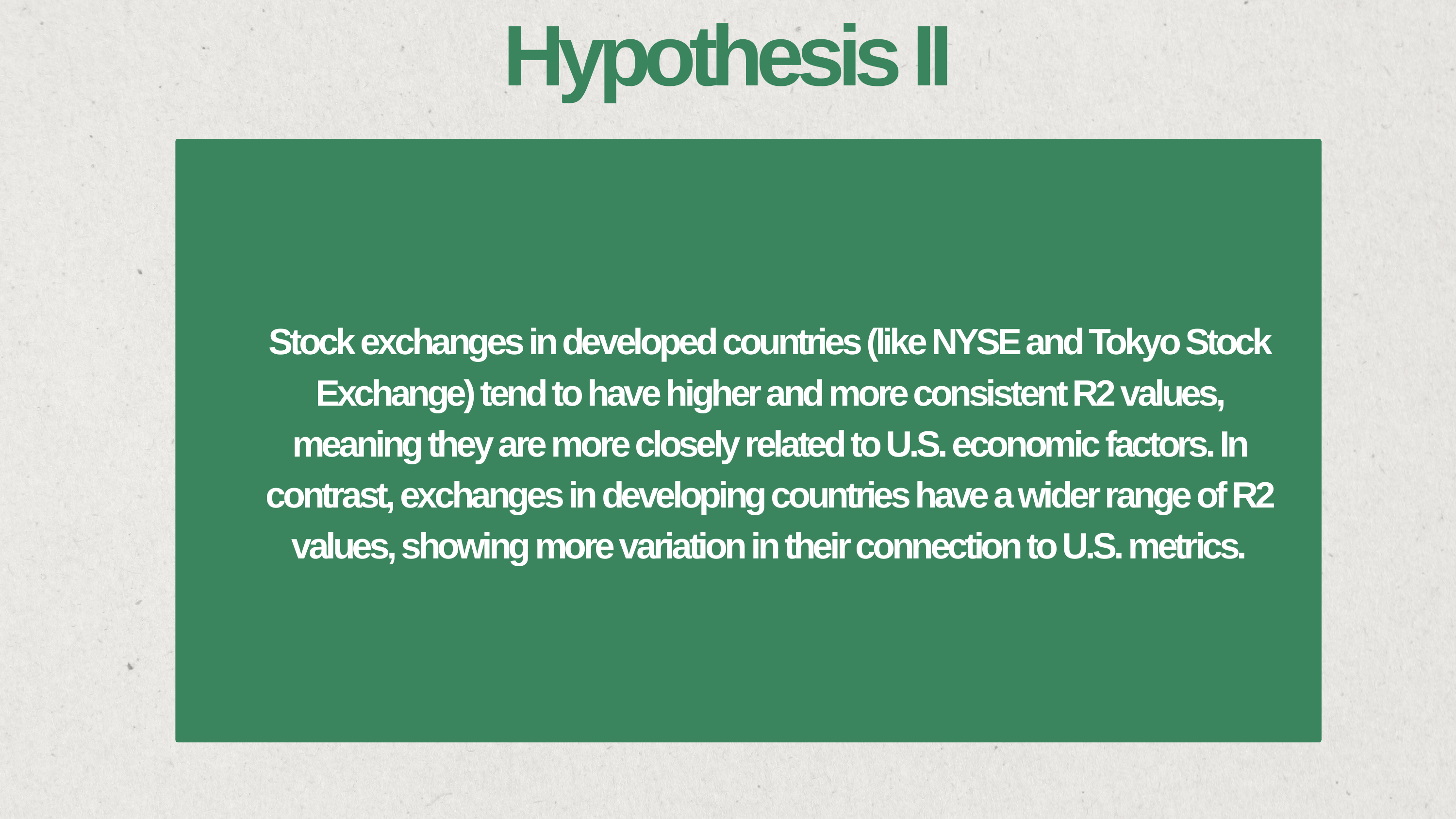

Hypothesis II

Stock exchanges in developed countries (like NYSE and Tokyo Stock Exchange) tend to have higher and more consistent R2 values, meaning they are more closely related to U.S. economic factors. In contrast, exchanges in developing countries have a wider range of R2 values, showing more variation in their connection to U.S. metrics.